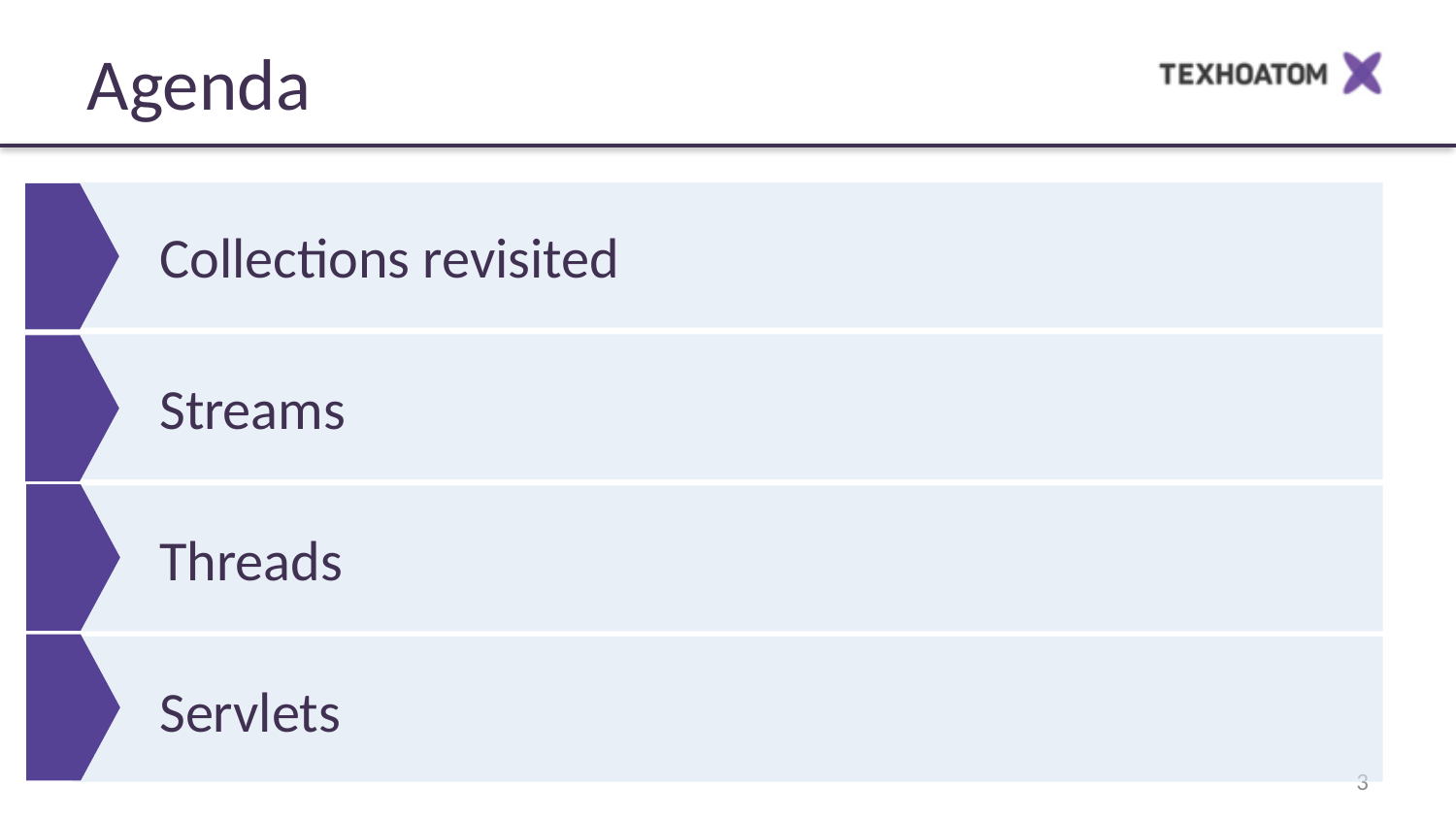

Agenda
Collections revisited

Streams

Threads

Servlets
3